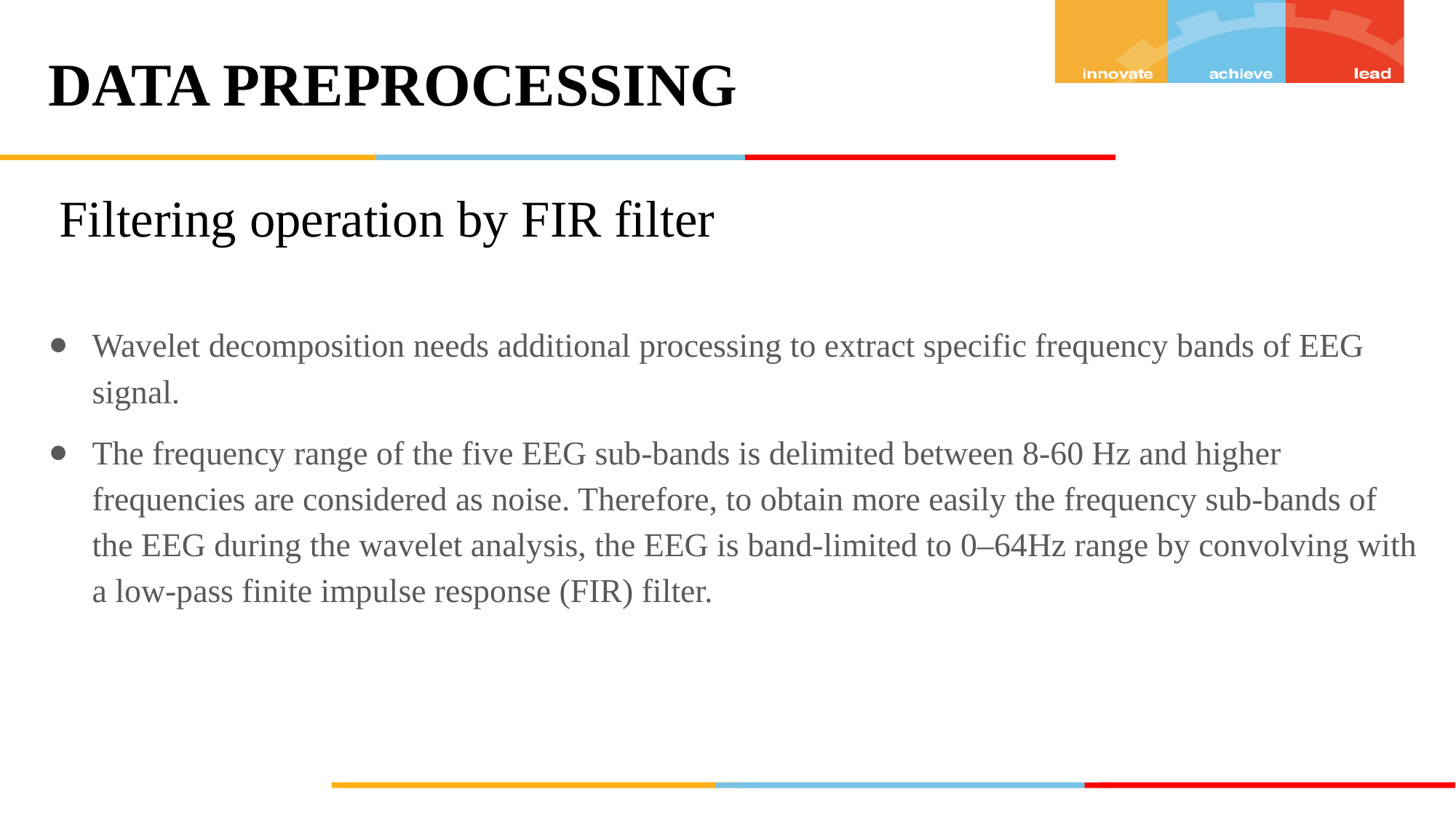

DATA PREPROCESSING
Filtering operation by FIR filter
Wavelet decomposition needs additional processing to extract specific frequency bands of EEG signal.
The frequency range of the five EEG sub-bands is delimited between 8-60 Hz and higher frequencies are considered as noise. Therefore, to obtain more easily the frequency sub-bands of the EEG during the wavelet analysis, the EEG is band-limited to 0–64Hz range by convolving with a low-pass finite impulse response (FIR) filter.